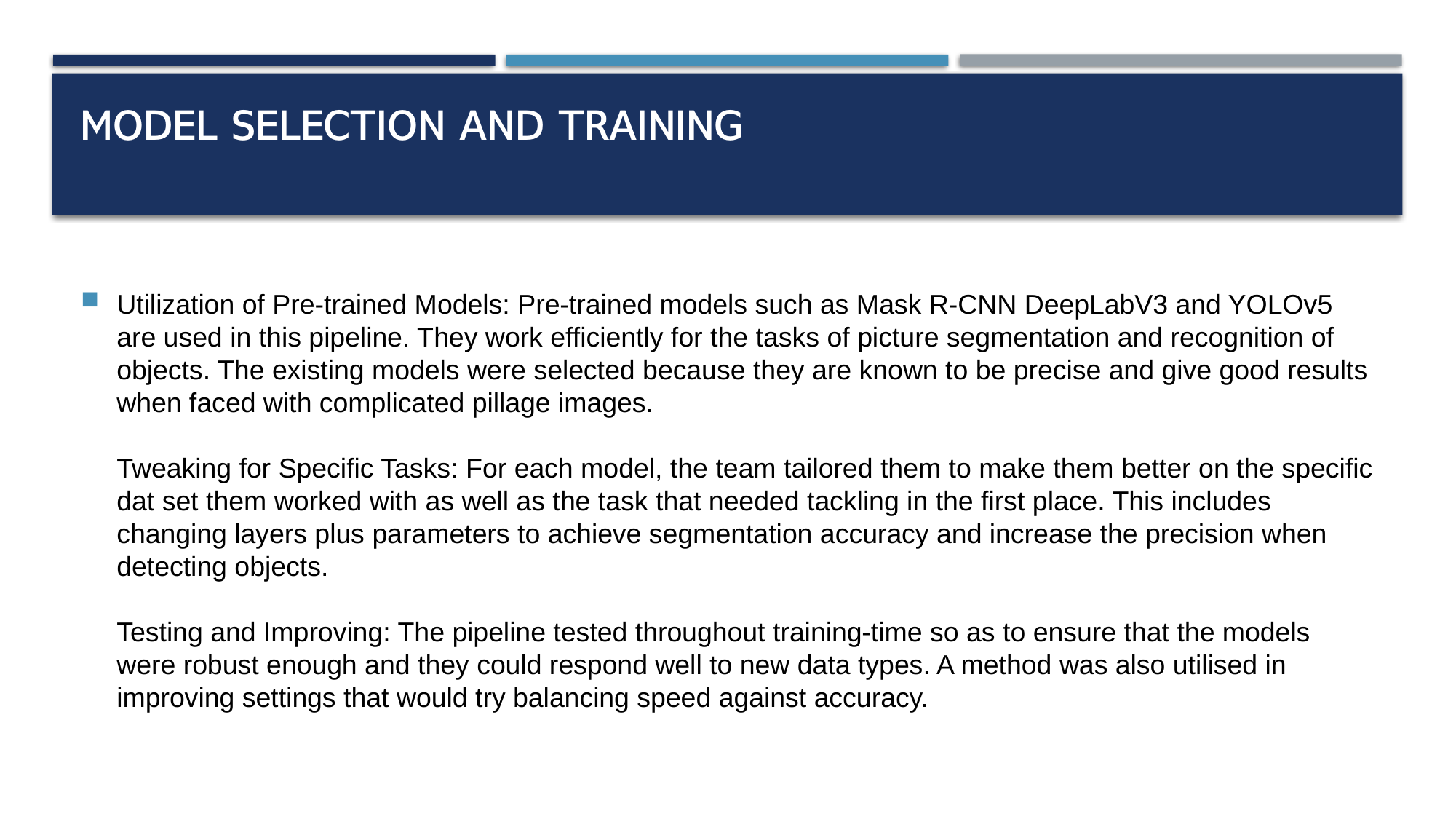

# Model Selection and Training
Utilization of Pre-trained Models: Pre-trained models such as Mask R-CNN DeepLabV3 and YOLOv5 are used in this pipeline. They work efficiently for the tasks of picture segmentation and recognition of objects. The existing models were selected because they are known to be precise and give good results when faced with complicated pillage images.
Tweaking for Specific Tasks: For each model, the team tailored them to make them better on the specific dat set them worked with as well as the task that needed tackling in the first place. This includes changing layers plus parameters to achieve segmentation accuracy and increase the precision when detecting objects.
Testing and Improving: The pipeline tested throughout training-time so as to ensure that the models were robust enough and they could respond well to new data types. A method was also utilised in improving settings that would try balancing speed against accuracy.